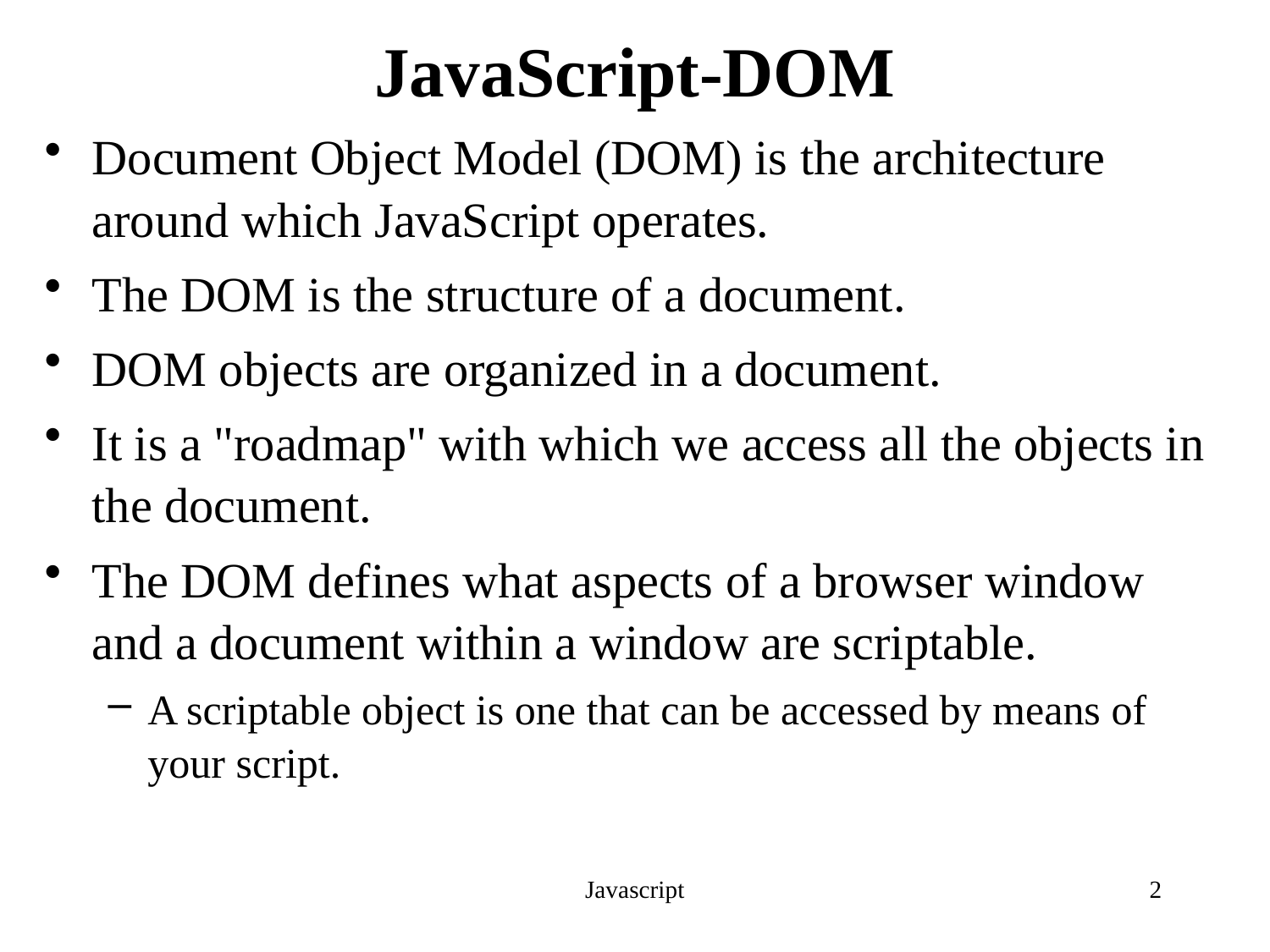

# JavaScript-DOM
Document Object Model (DOM) is the architecture around which JavaScript operates.
The DOM is the structure of a document.
DOM objects are organized in a document.
It is a "roadmap" with which we access all the objects in the document.
The DOM defines what aspects of a browser window and a document within a window are scriptable.
A scriptable object is one that can be accessed by means of your script.
Javascript
2